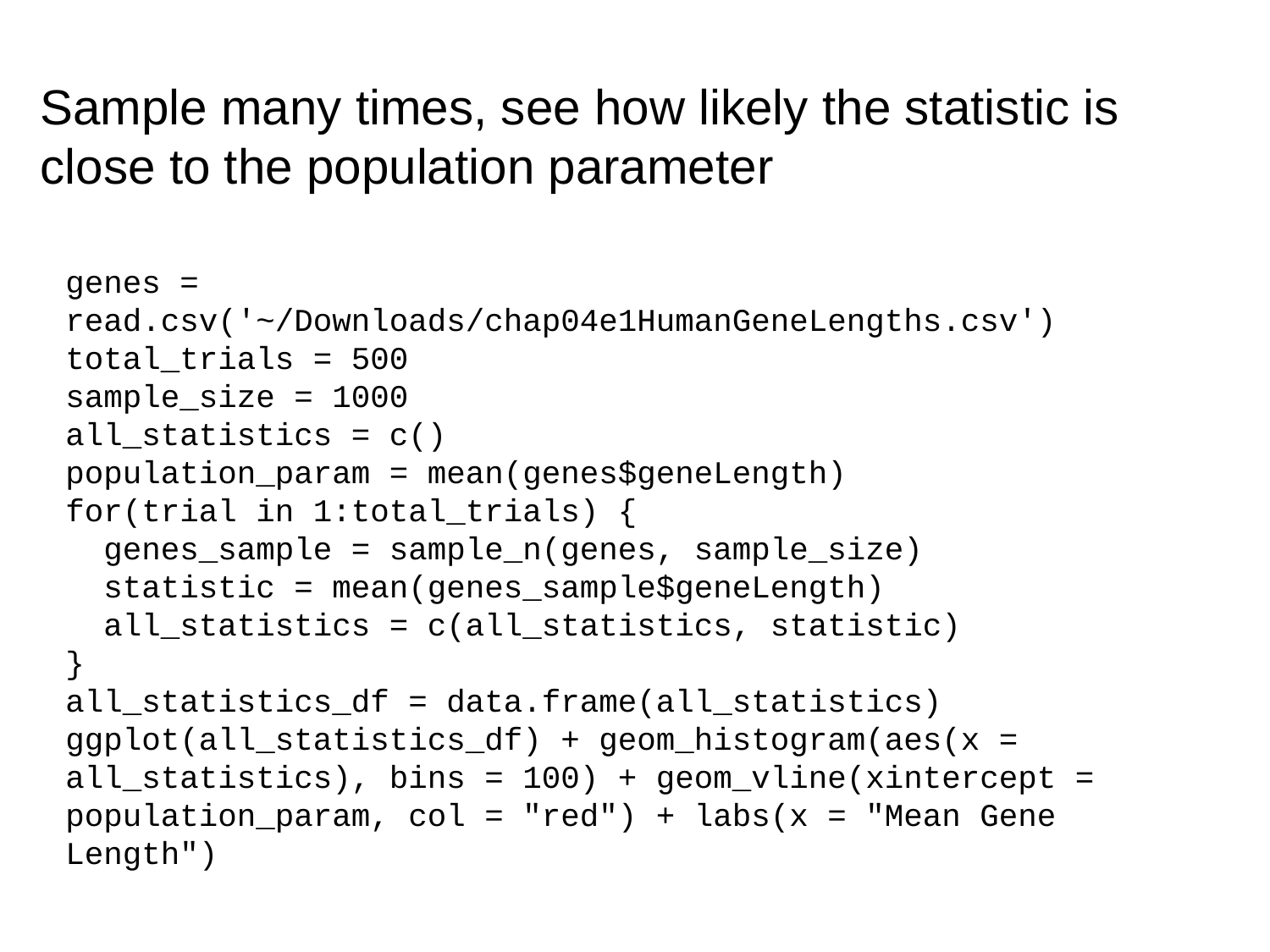

# Sample many times, see how likely the statistic is close to the population parameter

genes = read.csv('~/Downloads/chap04e1HumanGeneLengths.csv')
total_trials = 500
sample_size = 1000
all_statistics = c()
population_param = mean(genes$geneLength)
for(trial in 1:total_trials) {
  genes_sample = sample_n(genes, sample_size)
  statistic = mean(genes_sample$geneLength)
  all_statistics = c(all_statistics, statistic)
}
all_statistics_df = data.frame(all_statistics)
ggplot(all_statistics_df) + geom_histogram(aes(x = all_statistics), bins = 100) + geom_vline(xintercept = population_param, col = "red") + labs(x = "Mean Gene Length")